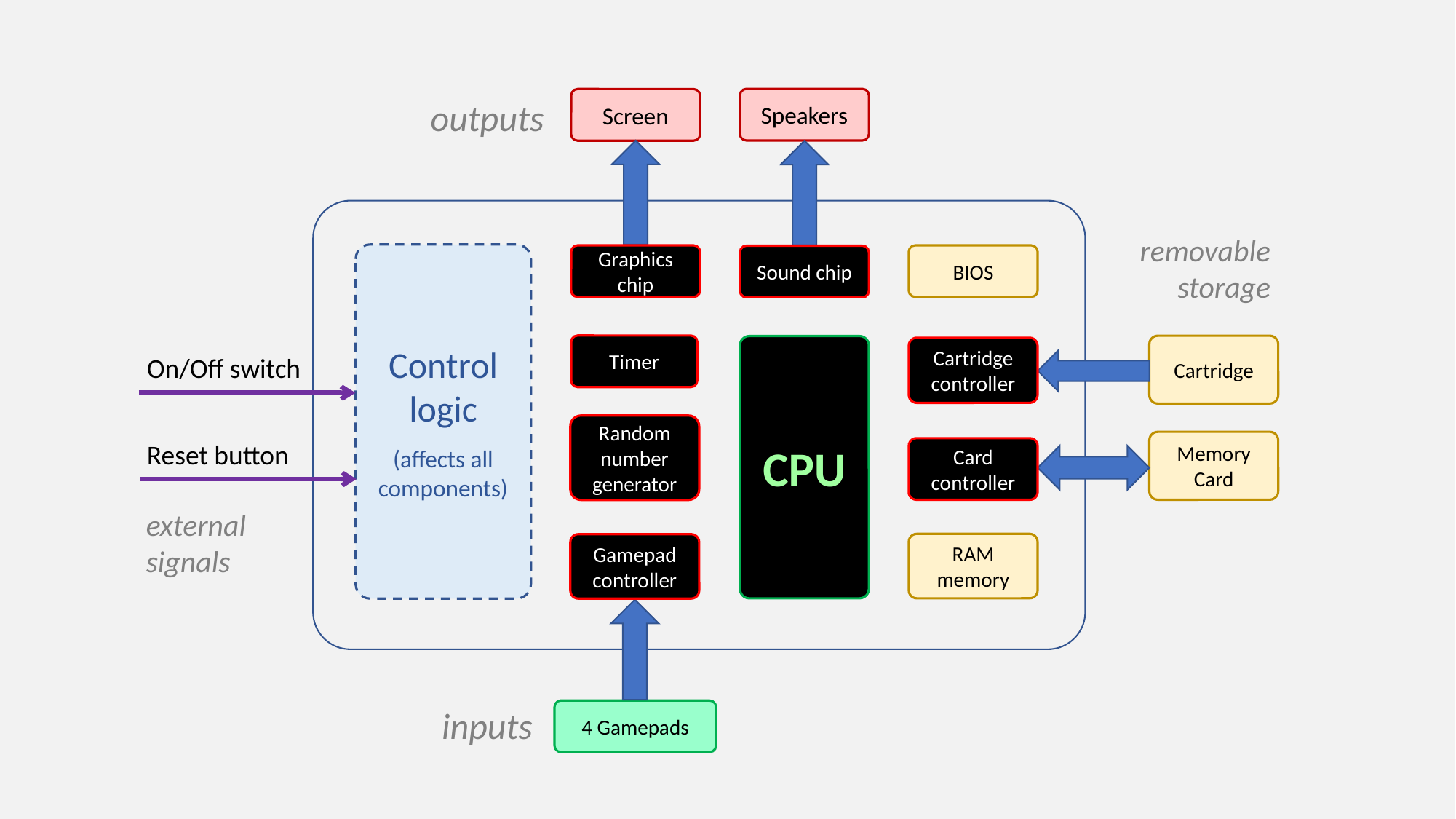

Speakers
Screen
outputs

removable storage
Control logic

(affects all components)
Graphics chip
BIOS
Sound chip
Timer
Cartridge
CPU
Cartridge controller
On/Off switch

Random number generator
Reset button
Memory Card
Card controller

external
signals
RAM memory
Gamepad controller

inputs
4 Gamepads